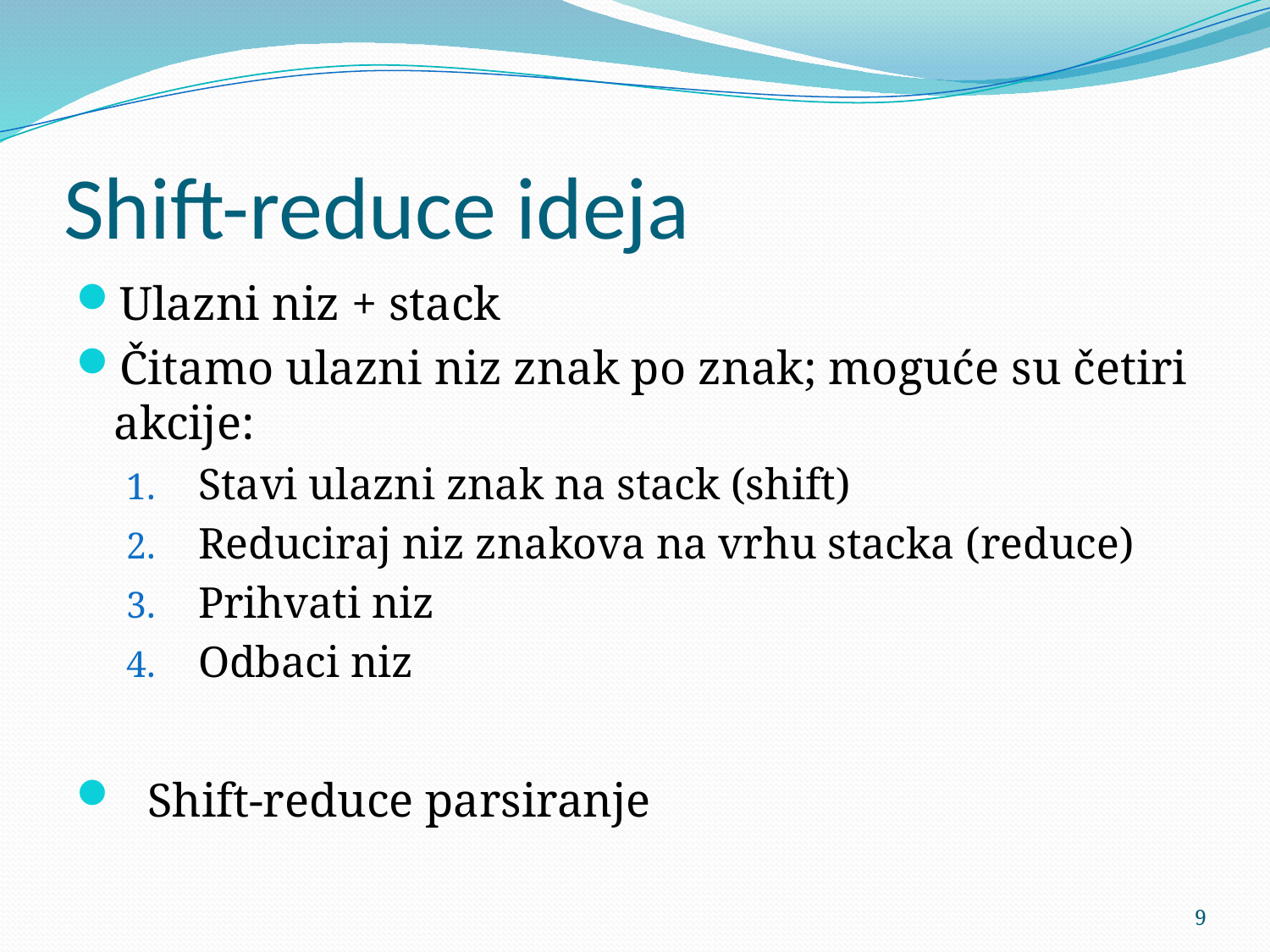

# Shift-reduce ideja
Ulazni niz + stack
Čitamo ulazni niz znak po znak; moguće su četiri akcije:
Stavi ulazni znak na stack (shift)
Reduciraj niz znakova na vrhu stacka (reduce)
Prihvati niz
Odbaci niz

Shift-reduce parsiranje

9